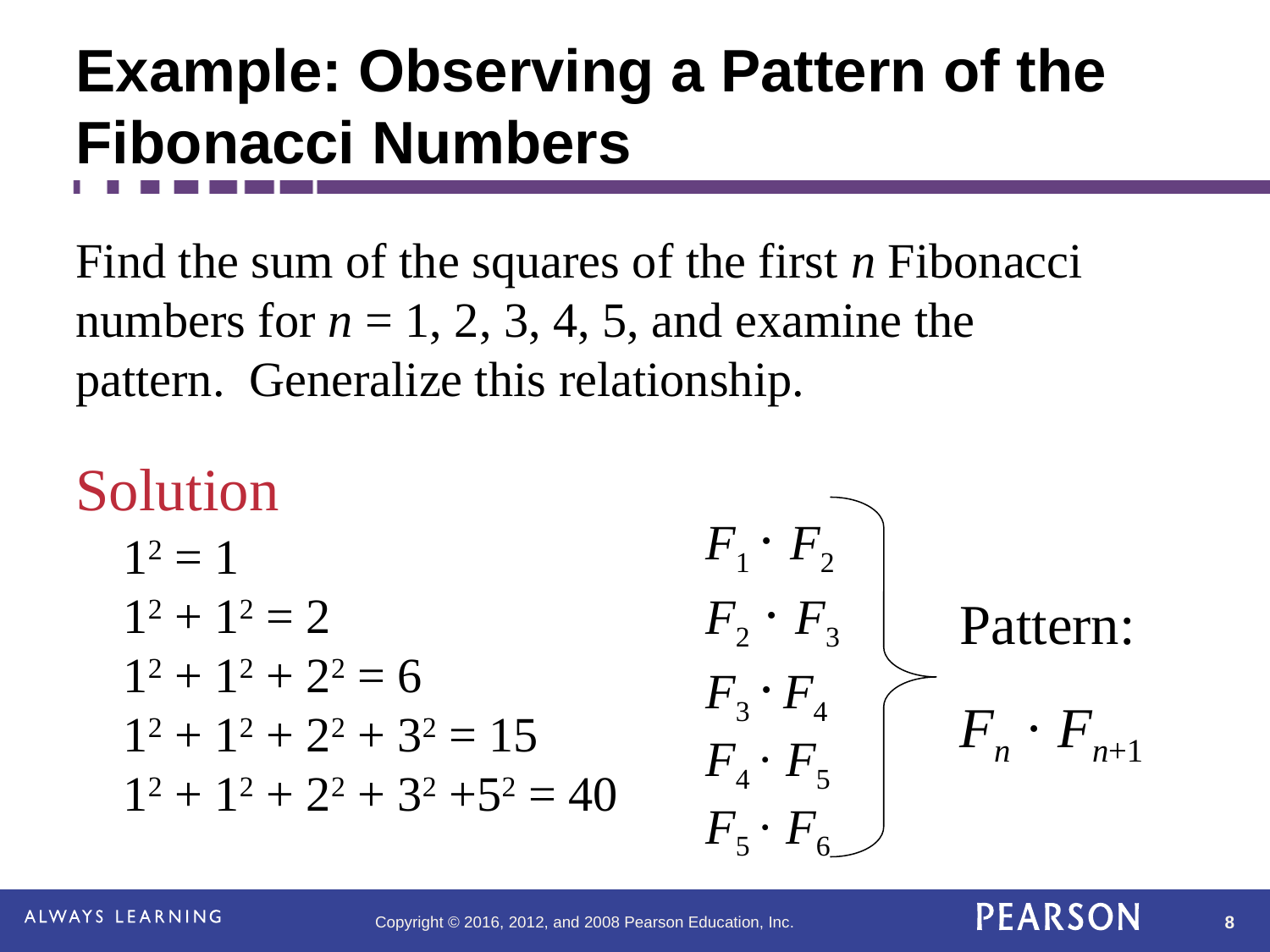

Example: Observing a Pattern of the Fibonacci Numbers
Find the sum of the squares of the first n Fibonacci numbers for n = 1, 2, 3, 4, 5, and examine the pattern.  Generalize this relationship.
Solution
F1 · F2
F2 · F3  F3 · F4
F4 · F5     F5 · F6

12 = 1
12 + 12 = 2
12 + 12 + 22 = 6
12 + 12 + 22 + 32 = 15
12 + 12 + 22 + 32 +52 = 40
Pattern:
Fn · Fn+1